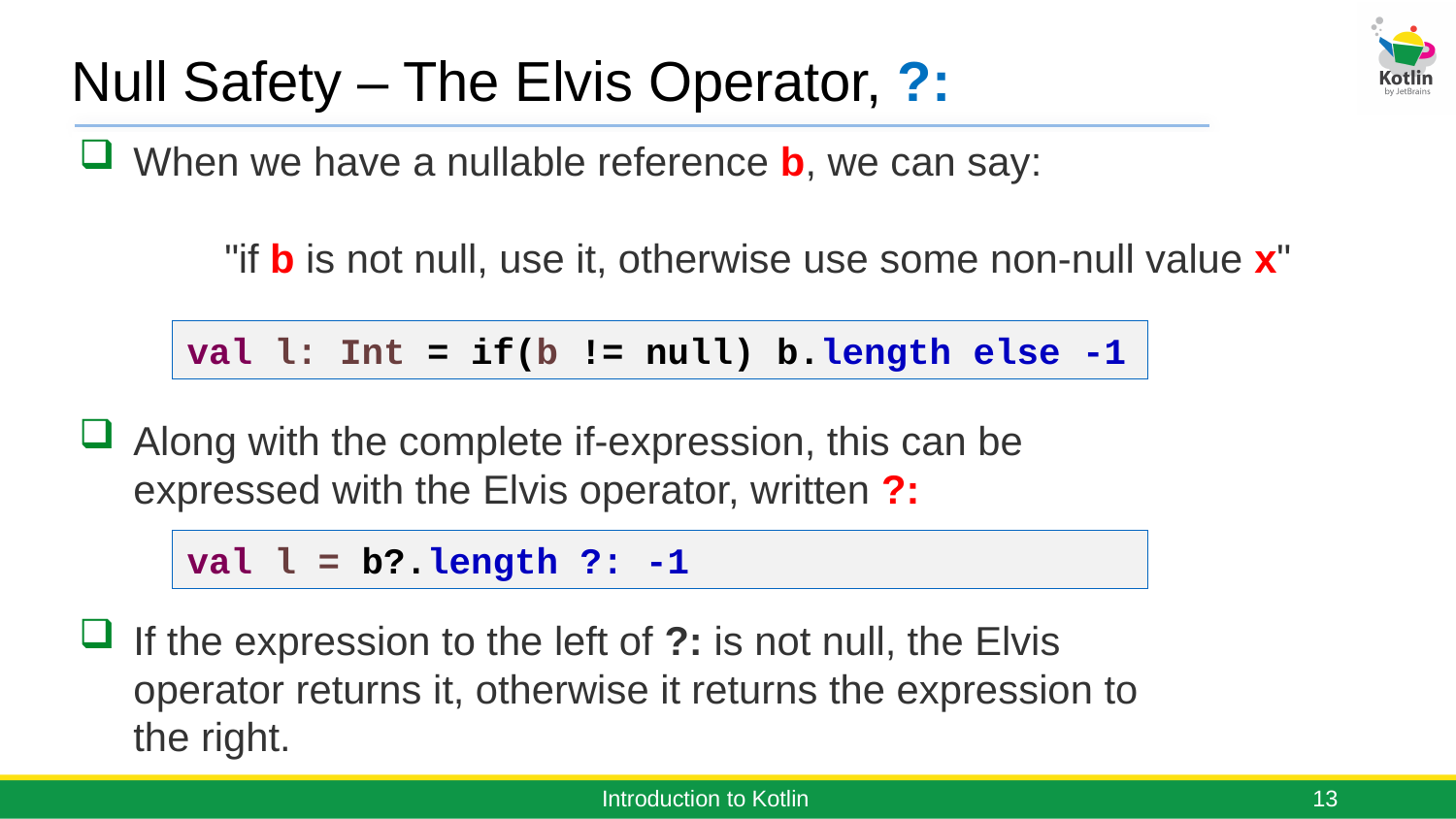

# Null Safety – The Elvis Operator, ?:
When we have a nullable reference b, we can say:

	"if b is not null, use it, otherwise use some non-null value x"
val l: Int = if(b != null) b.length else -1
Along with the complete if-expression, this can be expressed with the Elvis operator, written ?:
val l = b?.length ?: -1
If the expression to the left of ?: is not null, the Elvis operator returns it, otherwise it returns the expression to the right.
13
Introduction to Kotlin